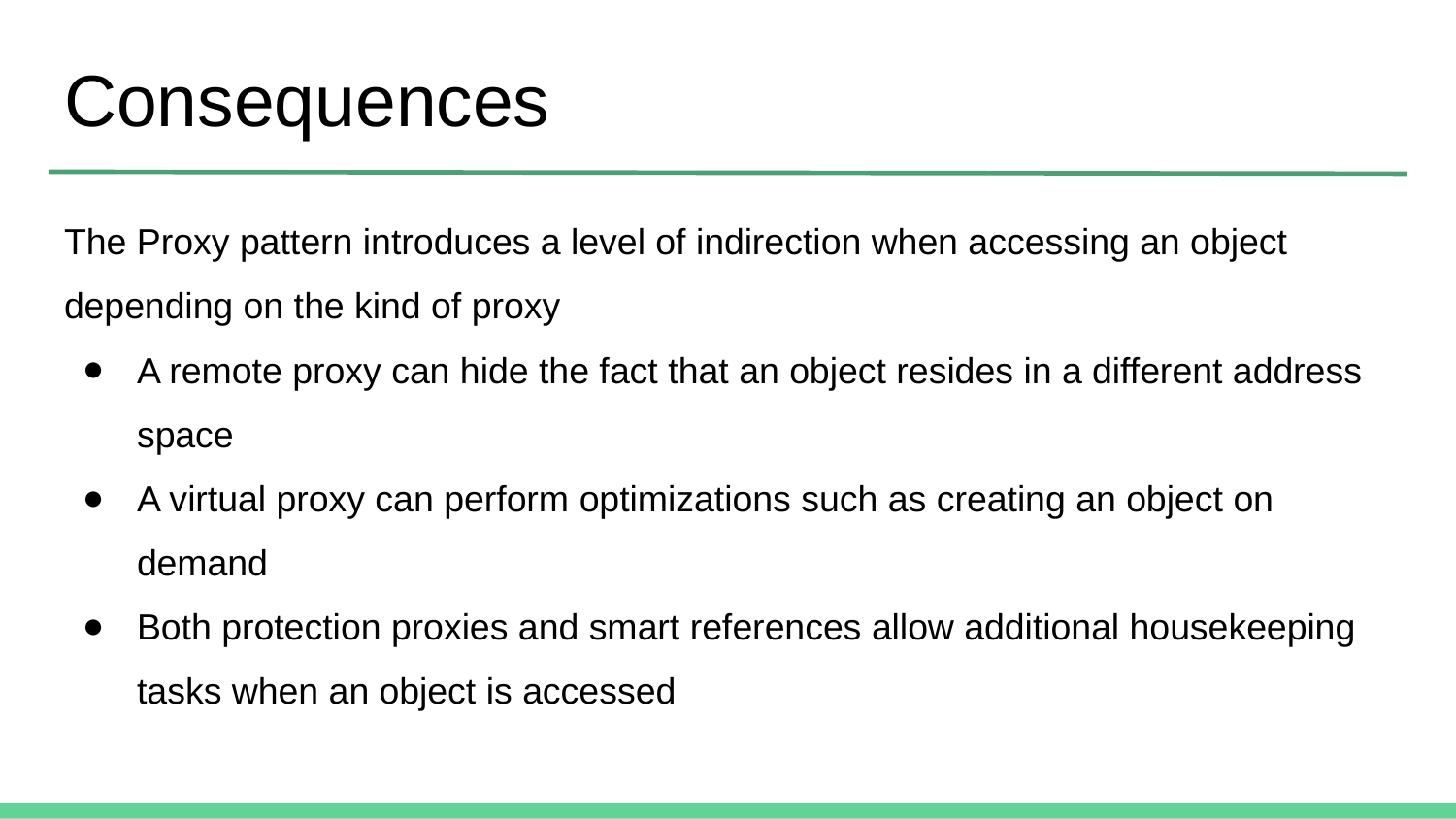

# Consequences
The Proxy pattern introduces a level of indirection when accessing an object depending on the kind of proxy
A remote proxy can hide the fact that an object resides in a different address space
A virtual proxy can perform optimizations such as creating an object on demand
Both protection proxies and smart references allow additional housekeeping tasks when an object is accessed